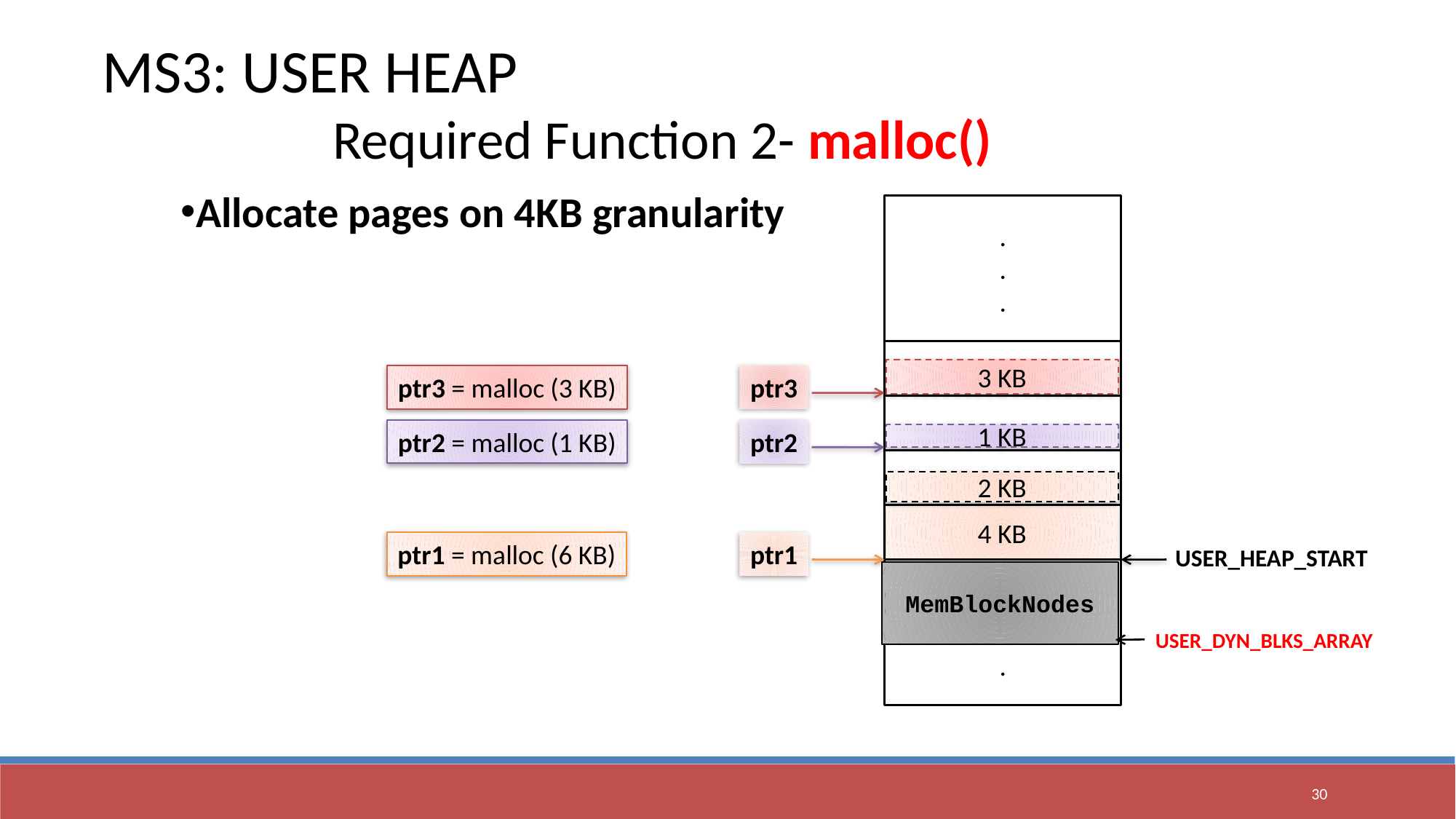

MS3: USER HEAP
		 Required Function 2- malloc()
Allocate pages on 4KB granularity

.
.
.

USER_HEAP_START
.
.
.

3 KB
ptr3 = malloc (3 KB)
ptr3

ptr2 = malloc (1 KB)
ptr2
1 KB

2 KB
4 KB
ptr1 = malloc (6 KB)
ptr1

MemBlockNodes
USER_DYN_BLKS_ARRAY
30